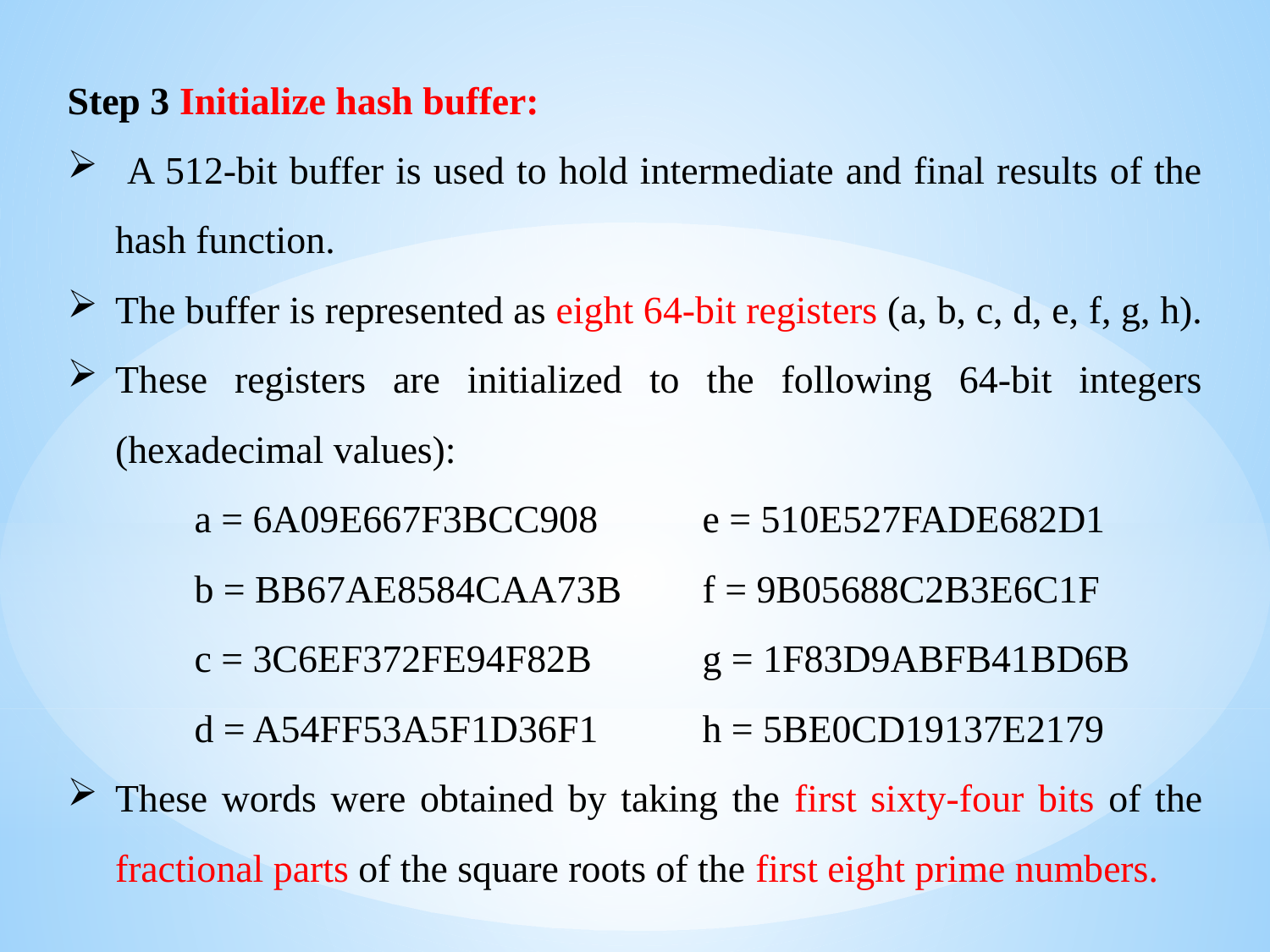

Step 3 Initialize hash buffer:
 A 512-bit buffer is used to hold intermediate and final results of the hash function.
The buffer is represented as eight 64-bit registers (a, b, c, d, e, f, g, h).
These registers are initialized to the following 64-bit integers (hexadecimal values):
	a = 6A09E667F3BCC908 	e = 510E527FADE682D1
	b = BB67AE8584CAA73B 	f = 9B05688C2B3E6C1F
	c = 3C6EF372FE94F82B 	g = 1F83D9ABFB41BD6B
	d = A54FF53A5F1D36F1 	h = 5BE0CD19137E2179
These words were obtained by taking the first sixty-four bits of the fractional parts of the square roots of the first eight prime numbers.